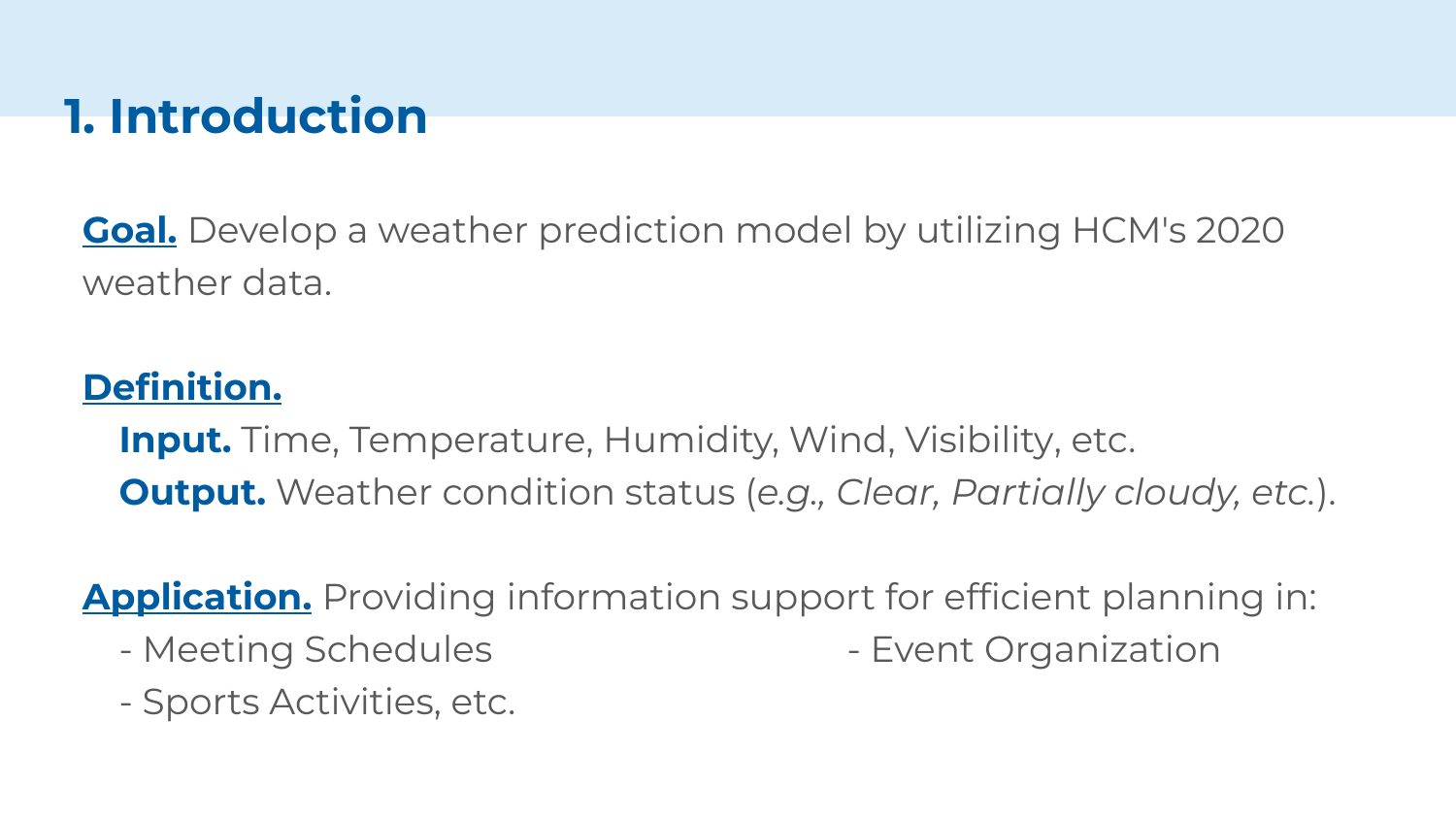

# 1. Introduction
Goal. Develop a weather prediction model by utilizing HCM's 2020 weather data.

Definition.
Input. Time, Temperature, Humidity, Wind, Visibility, etc.
Output. Weather condition status (e.g., Clear, Partially cloudy, etc.).

Application. Providing information support for efficient planning in:
- Meeting Schedules			- Event Organization
- Sports Activities, etc.